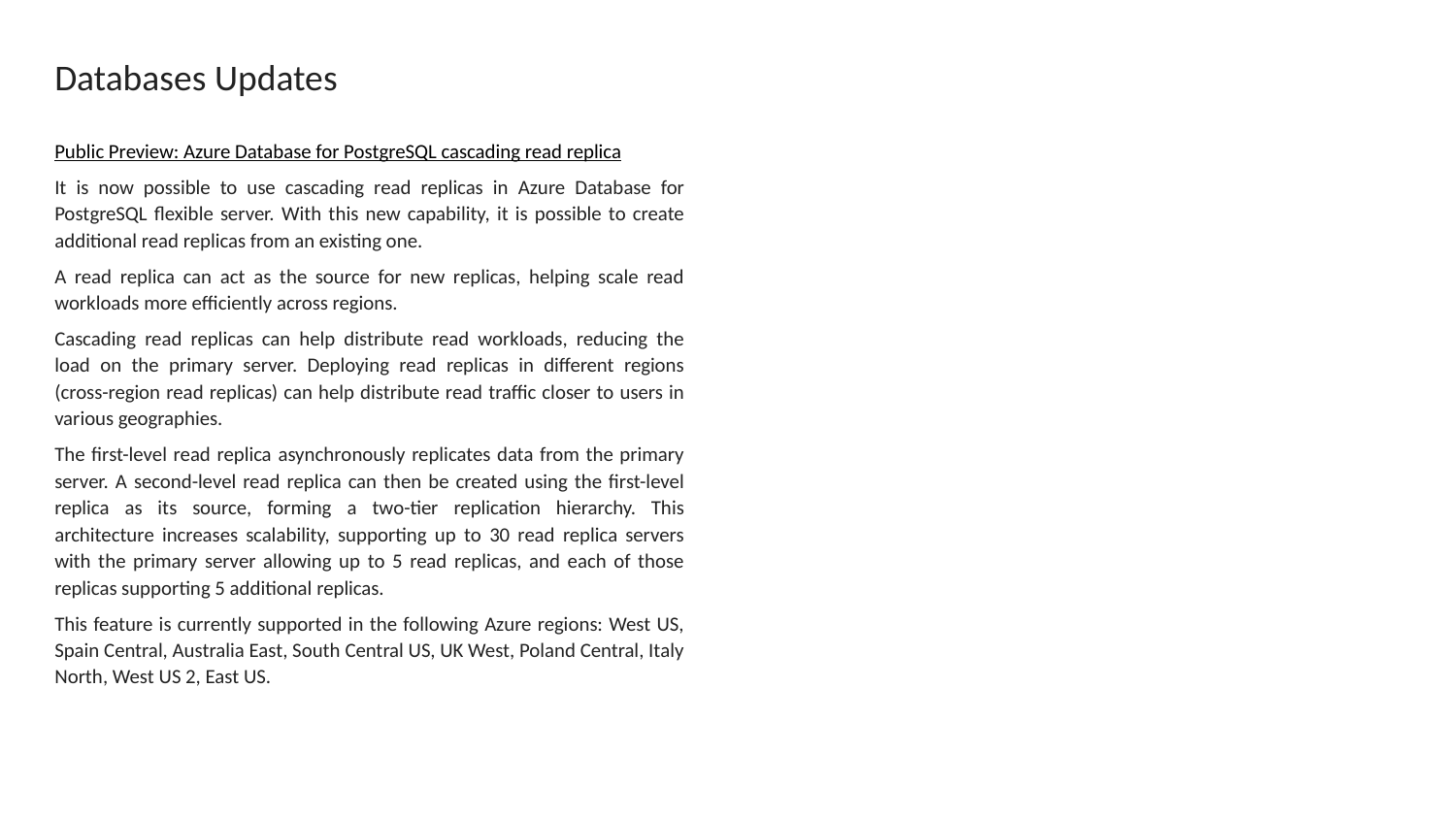

# Databases Updates
Public Preview: Azure Database for PostgreSQL cascading read replica
It is now possible to use cascading read replicas in Azure Database for PostgreSQL flexible server. With this new capability, it is possible to create additional read replicas from an existing one.
A read replica can act as the source for new replicas, helping scale read workloads more efficiently across regions.
Cascading read replicas can help distribute read workloads, reducing the load on the primary server. Deploying read replicas in different regions (cross-region read replicas) can help distribute read traffic closer to users in various geographies.
The first-level read replica asynchronously replicates data from the primary server. A second-level read replica can then be created using the first-level replica as its source, forming a two-tier replication hierarchy. This architecture increases scalability, supporting up to 30 read replica servers with the primary server allowing up to 5 read replicas, and each of those replicas supporting 5 additional replicas.
This feature is currently supported in the following Azure regions: West US, Spain Central, Australia East, South Central US, UK West, Poland Central, Italy North, West US 2, East US.